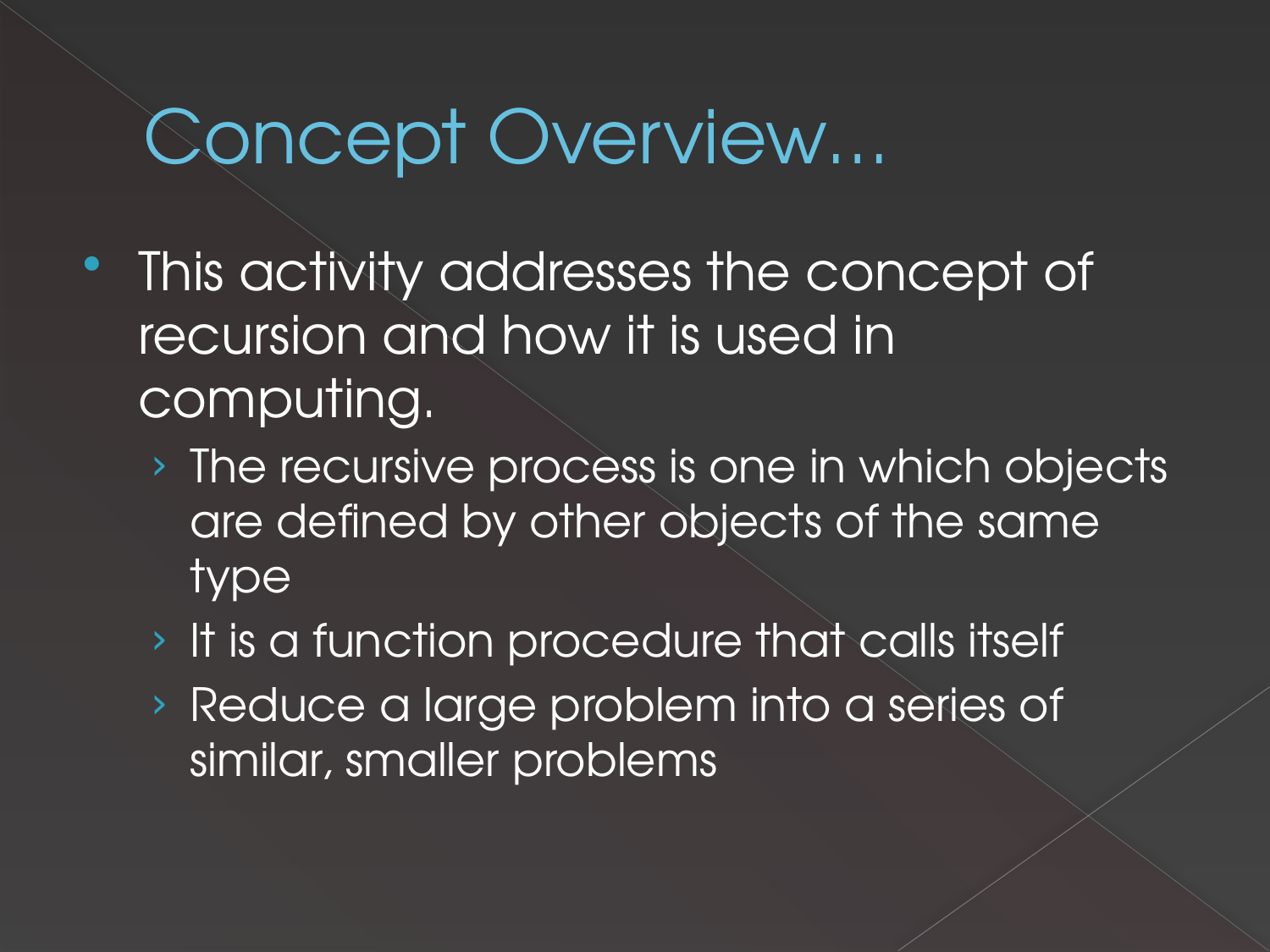

# Concept Overview…
This activity addresses the concept of recursion and how it is used in computing.
The recursive process is one in which objects are defined by other objects of the same type
It is a function procedure that calls itself
Reduce a large problem into a series of similar, smaller problems